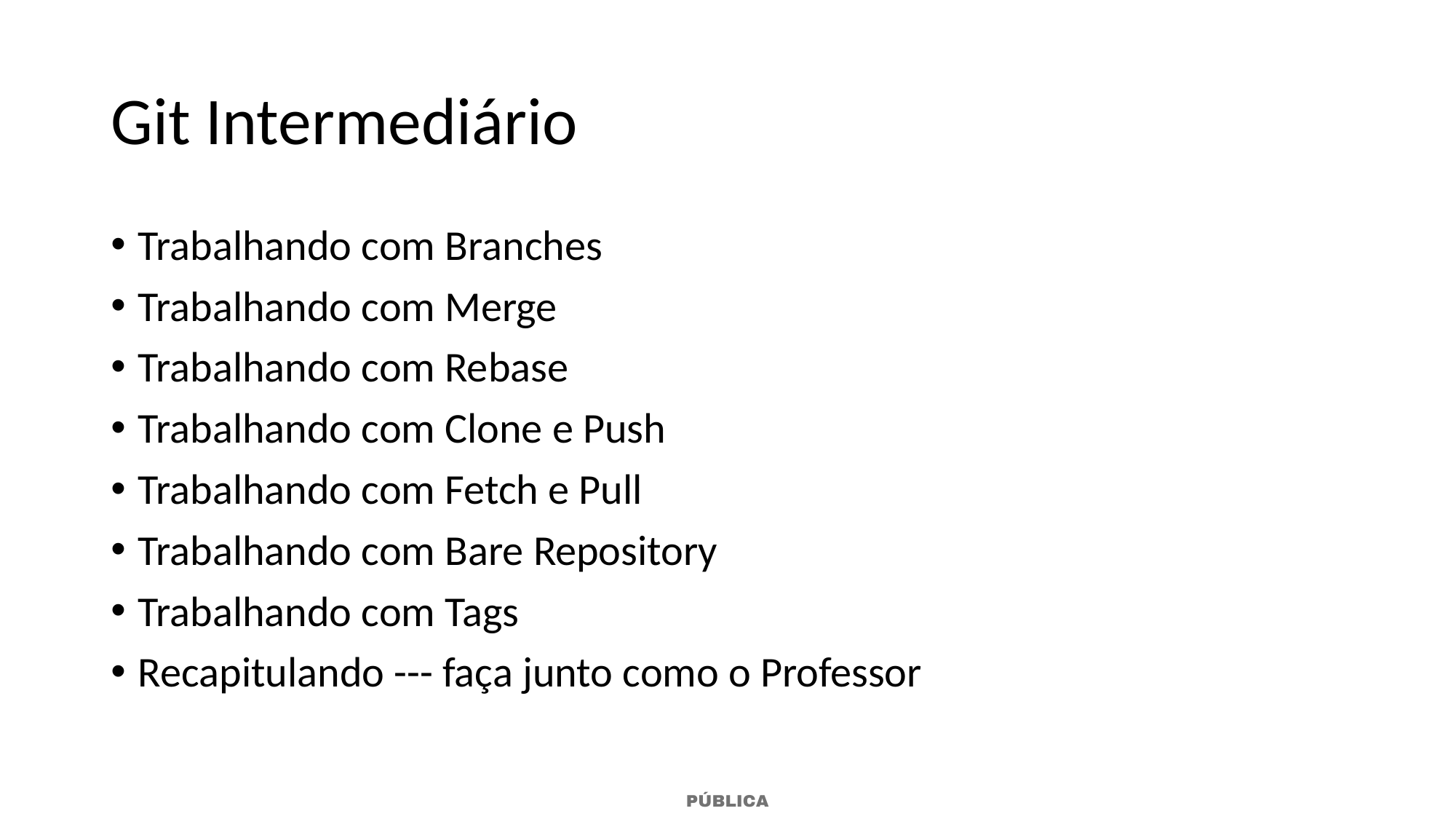

# Git Intermediário
Trabalhando com Branches
Trabalhando com Merge
Trabalhando com Rebase
Trabalhando com Clone e Push
Trabalhando com Fetch e Pull
Trabalhando com Bare Repository
Trabalhando com Tags
Recapitulando --- faça junto como o Professor